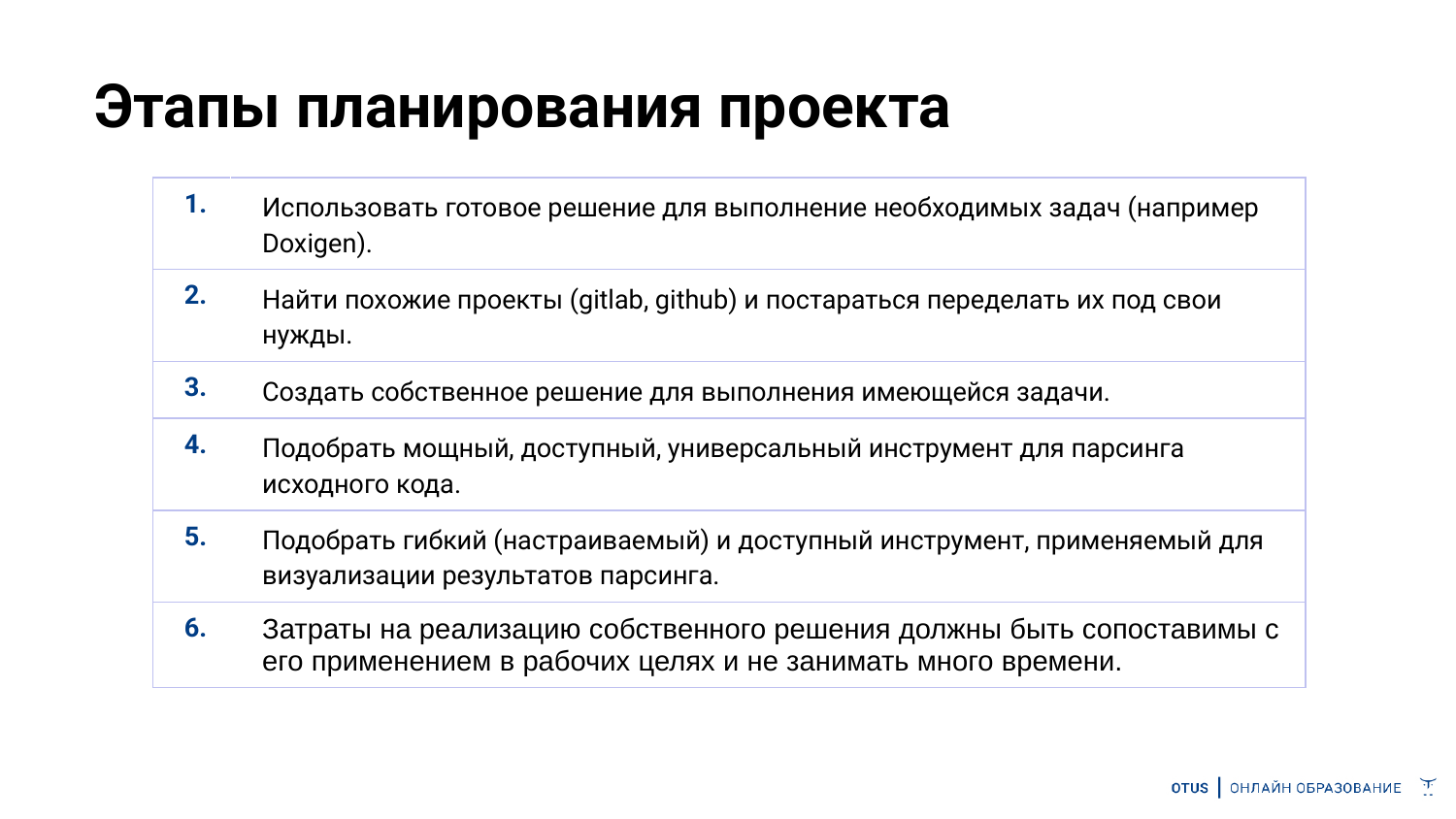

# Этапы планирования проекта
| 1. | Использовать готовое решение для выполнение необходимых задач (например Doxigen). |
| --- | --- |
| 2. | Найти похожие проекты (gitlab, github) и постараться переделать их под свои нужды. |
| 3. | Создать собственное решение для выполнения имеющейся задачи. |
| 4. | Подобрать мощный, доступный, универсальный инструмент для парсинга исходного кода. |
| 5. | Подобрать гибкий (настраиваемый) и доступный инструмент, применяемый для визуализации результатов парсинга. |
| 6. | Затраты на реализацию собственного решения должны быть сопоставимы с его применением в рабочих целях и не занимать много времени. |